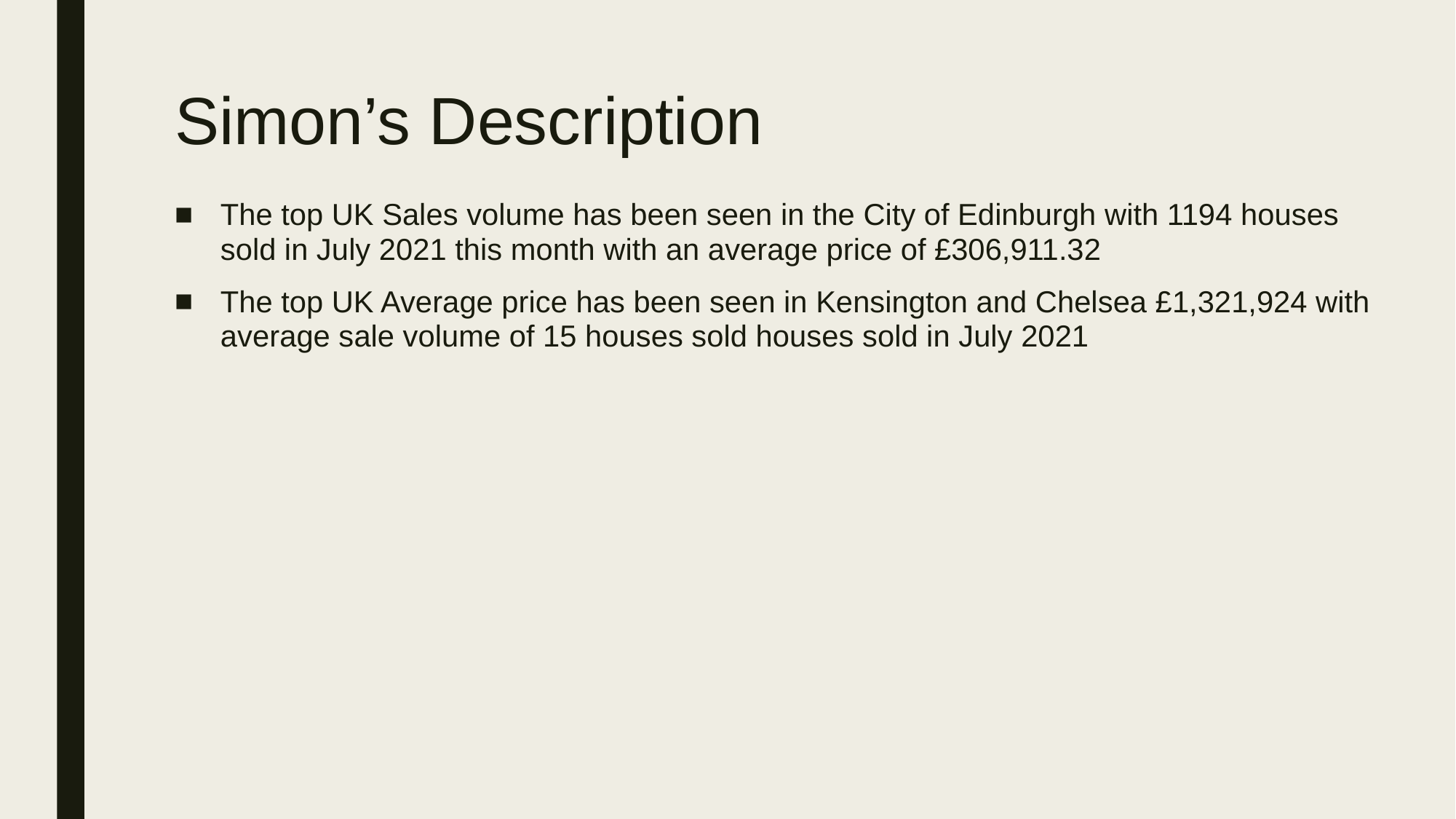

# Simon’s Description
The top UK Sales volume has been seen in the City of Edinburgh with 1194 houses sold in July 2021 this month with an average price of £306,911.32
The top UK Average price has been seen in Kensington and Chelsea £1,321,924 with average sale volume of 15 houses sold houses sold in July 2021